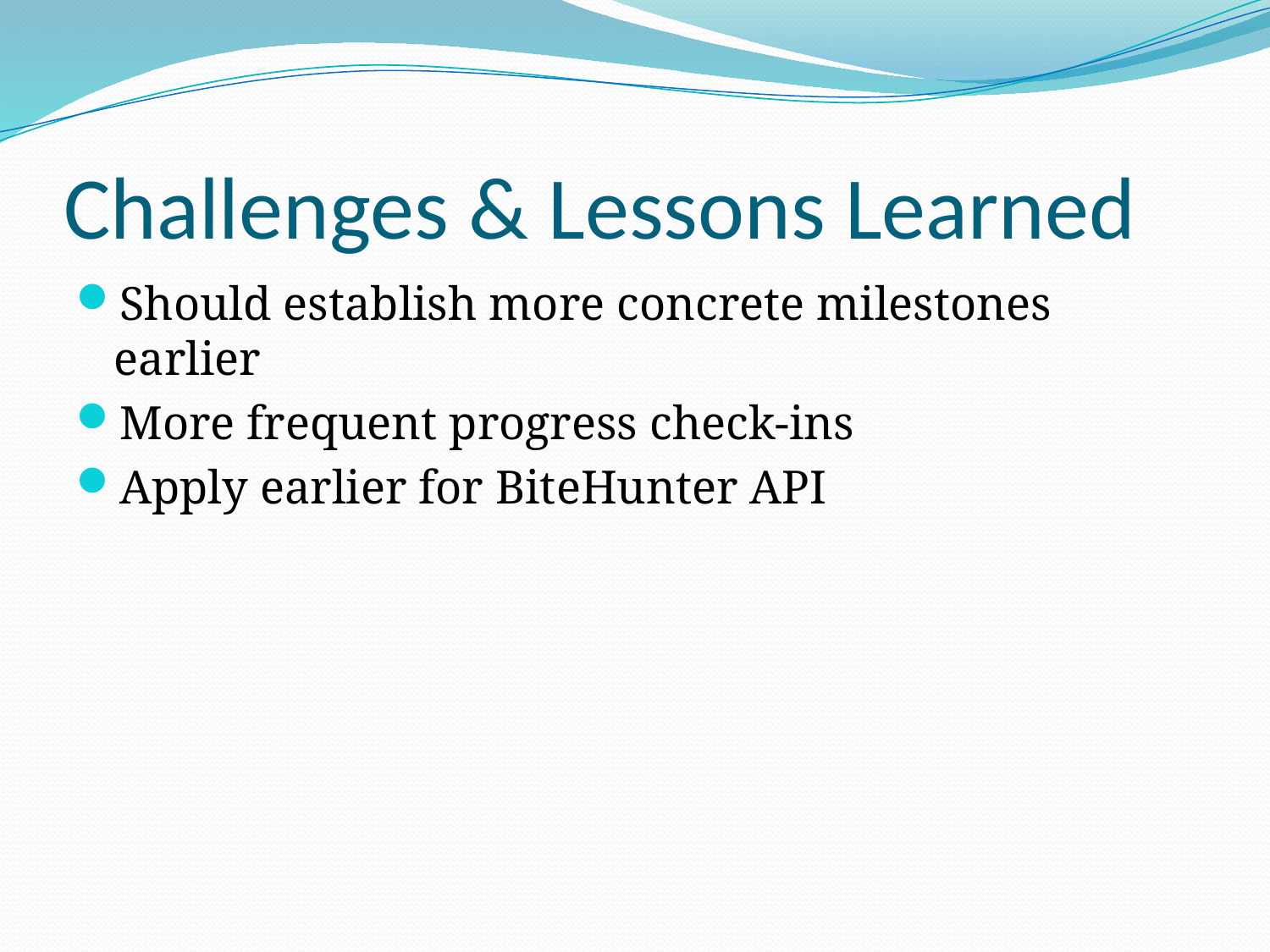

# Challenges & Lessons Learned
Should establish more concrete milestones earlier
More frequent progress check-ins
Apply earlier for BiteHunter API